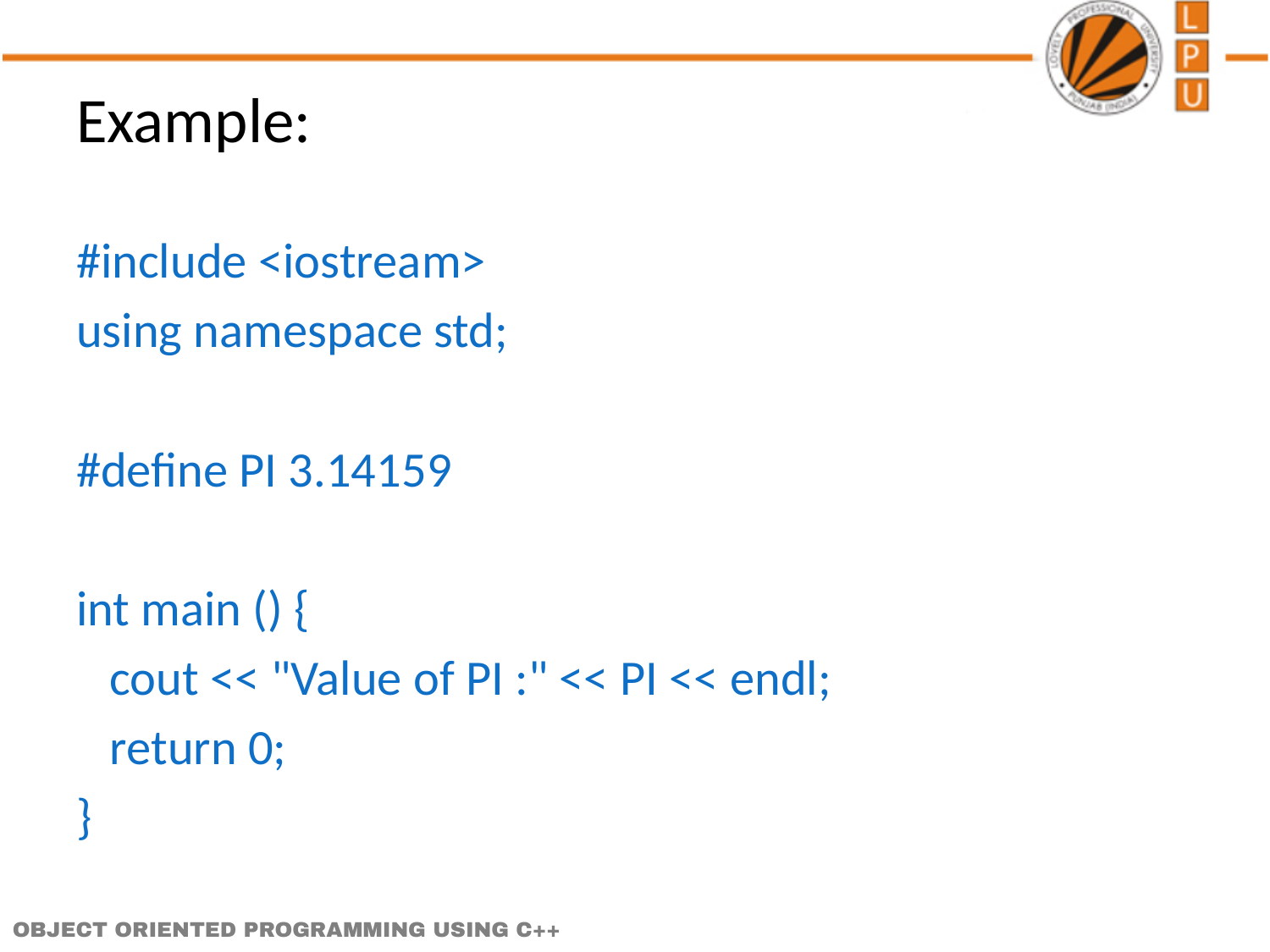

# Example:
#include <iostream>
using namespace std;

#define PI 3.14159

int main () {
   cout << "Value of PI :" << PI << endl;
   return 0;
}